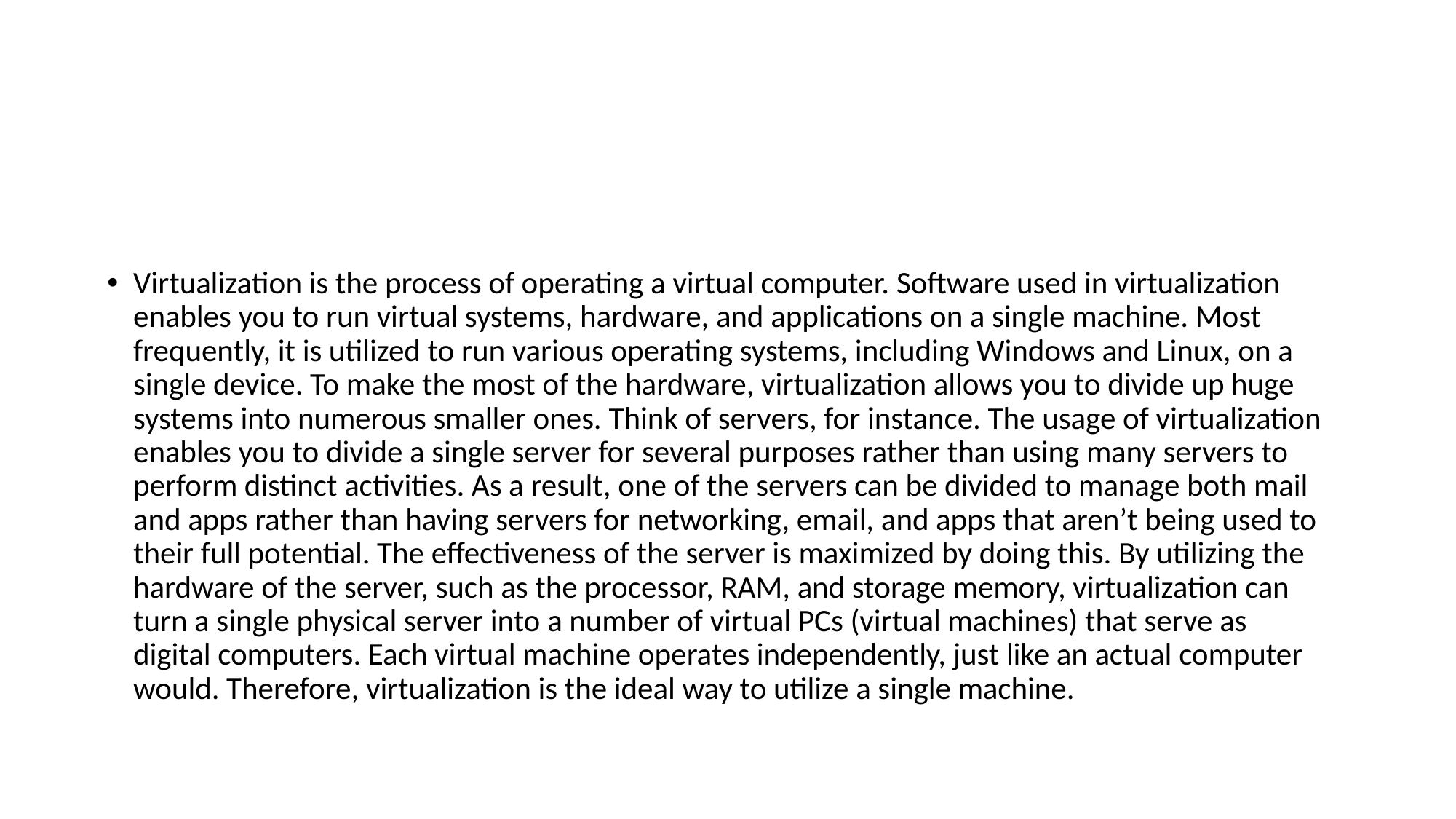

#
Virtualization is the process of operating a virtual computer. Software used in virtualization enables you to run virtual systems, hardware, and applications on a single machine. Most frequently, it is utilized to run various operating systems, including Windows and Linux, on a single device. To make the most of the hardware, virtualization allows you to divide up huge systems into numerous smaller ones. Think of servers, for instance. The usage of virtualization enables you to divide a single server for several purposes rather than using many servers to perform distinct activities. As a result, one of the servers can be divided to manage both mail and apps rather than having servers for networking, email, and apps that aren’t being used to their full potential. The effectiveness of the server is maximized by doing this. By utilizing the hardware of the server, such as the processor, RAM, and storage memory, virtualization can turn a single physical server into a number of virtual PCs (virtual machines) that serve as digital computers. Each virtual machine operates independently, just like an actual computer would. Therefore, virtualization is the ideal way to utilize a single machine.